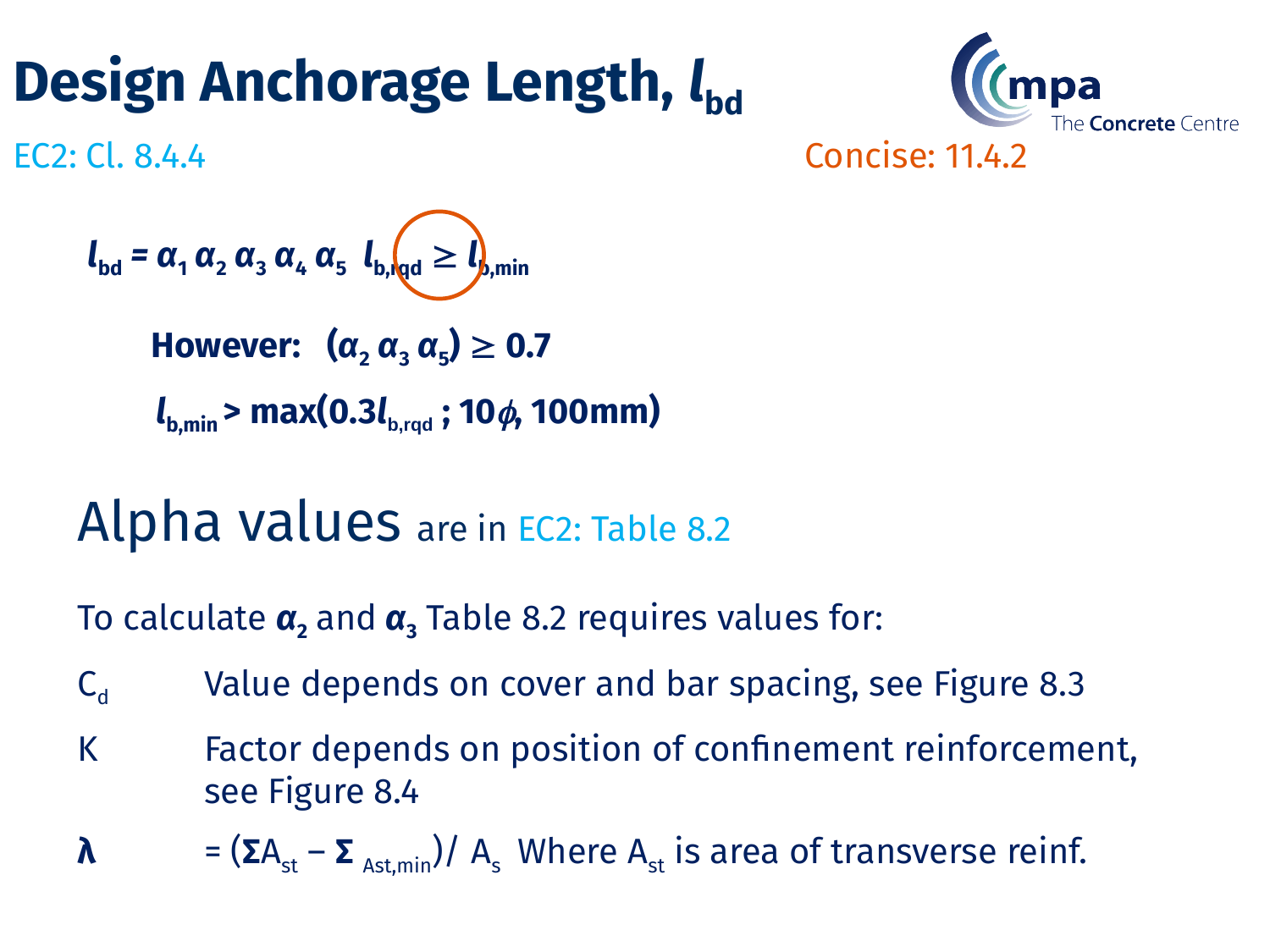

Design Anchorage Length, lbd
EC2: Cl. 8.4.4
Concise: 11.4.2

lbd = α1 α2 α3 α4 α5  lb,rqd ≥ lb,min

However:   (α2 α3 α5) ≥ 0.7
 lb,min > max(0.3lb,rqd ; 10φ, 100mm)

Alpha values are in EC2: Table 8.2

To calculate α2 and α3 Table 8.2 requires values for:
Cd	Value depends on cover and bar spacing, see Figure 8.3
K	Factor depends on position of confinement reinforcement,
	see Figure 8.4
λ	= (∑Ast – ∑ Ast,min)/ As   Where Ast is area of transverse reinf.